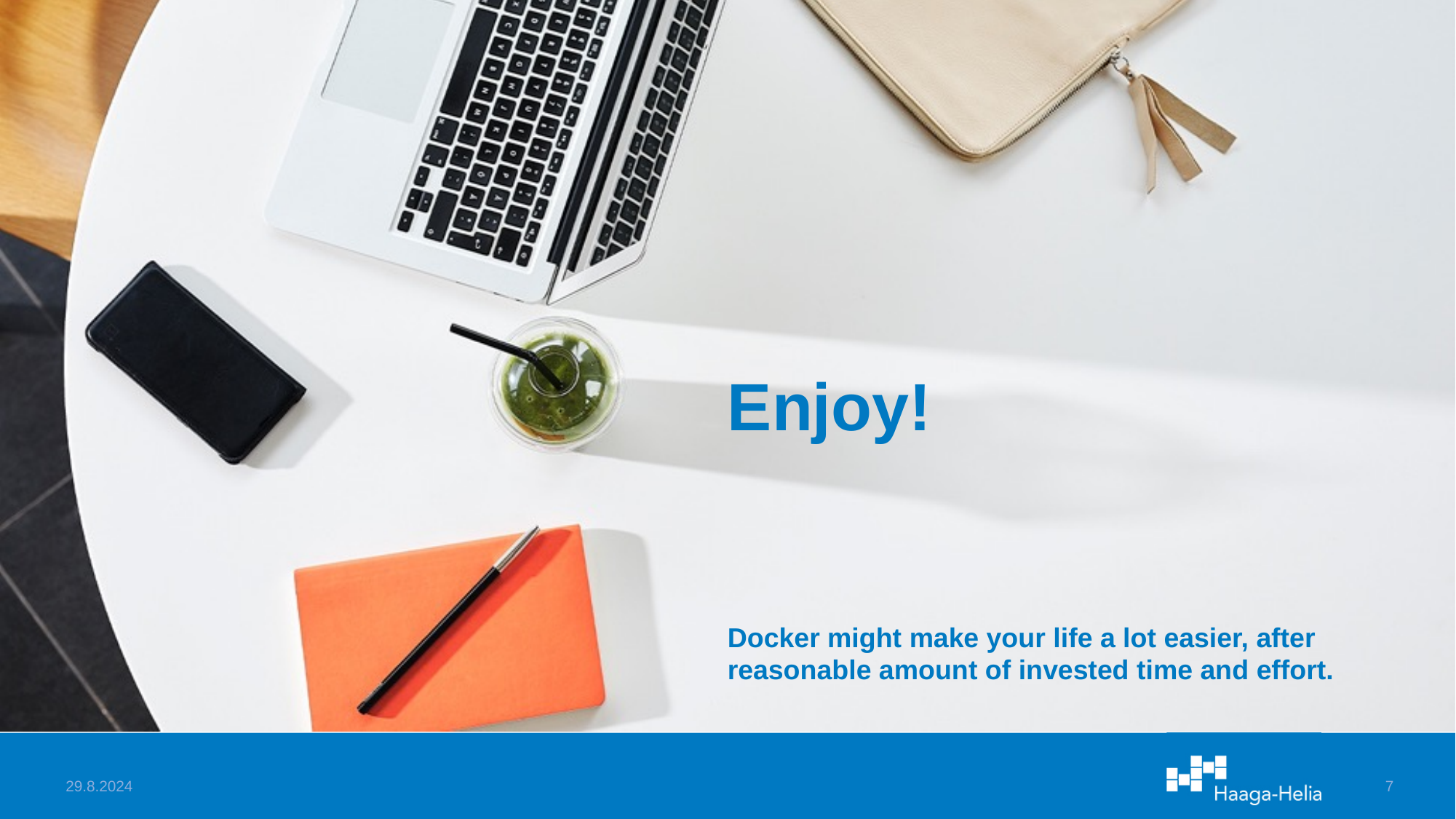

# Enjoy!
Docker might make your life a lot easier, after reasonable amount of invested time and effort.
29.8.2024

7